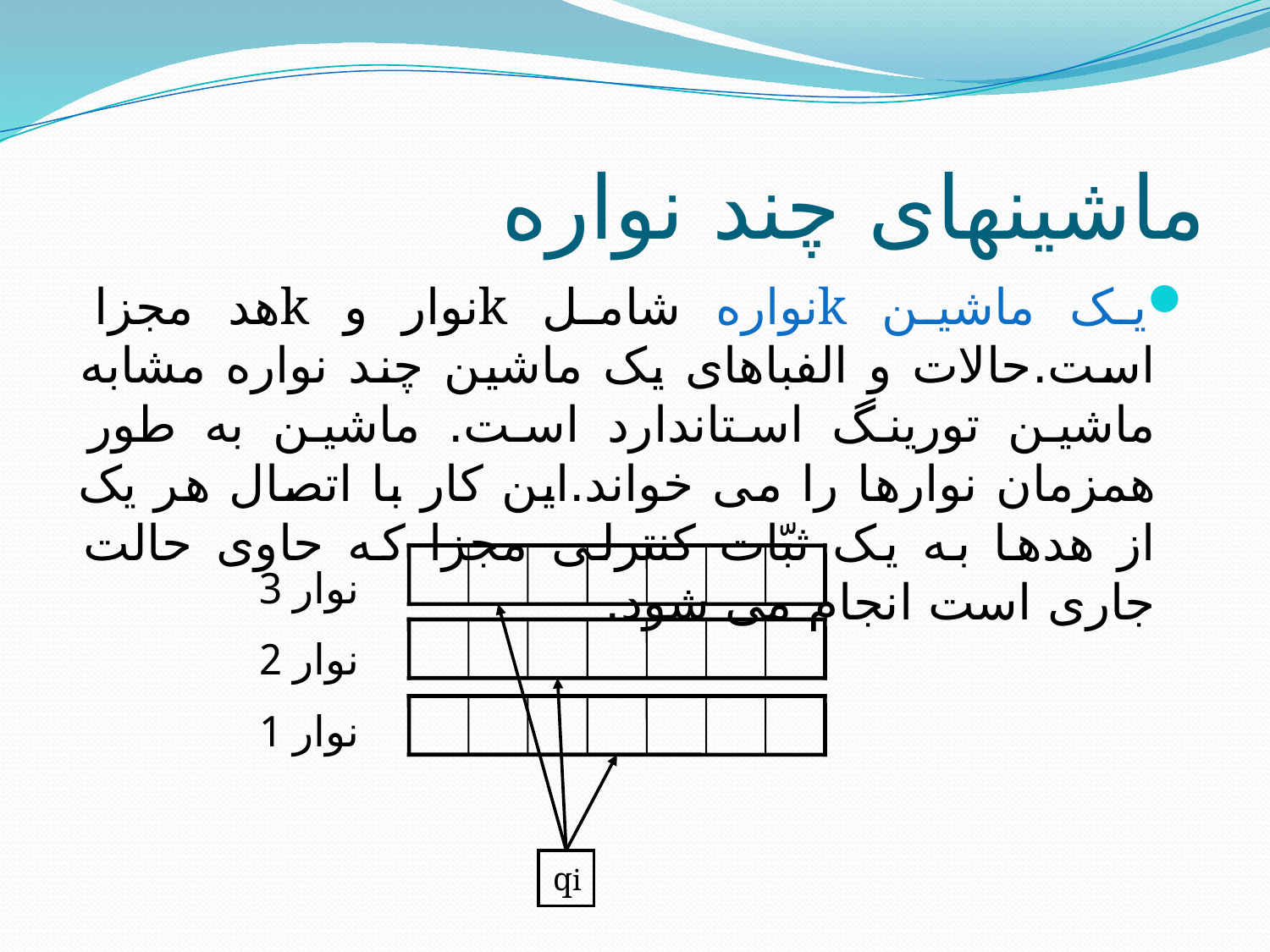

# ماشینهای چند نواره
یک ماشین kنواره شامل kنوار و kهد مجزا است.حالات و الفباهای یک ماشین چند نواره مشابه ماشین تورینگ استاندارد است. ماشین به طور همزمان نوارها را می خواند.این کار با اتصال هر یک از هدها به یک ثبّات کنترلی مجزا که حاوی حالت جاری است انجام می شود.

نوار 3
نوار 2
نوار 1

qi